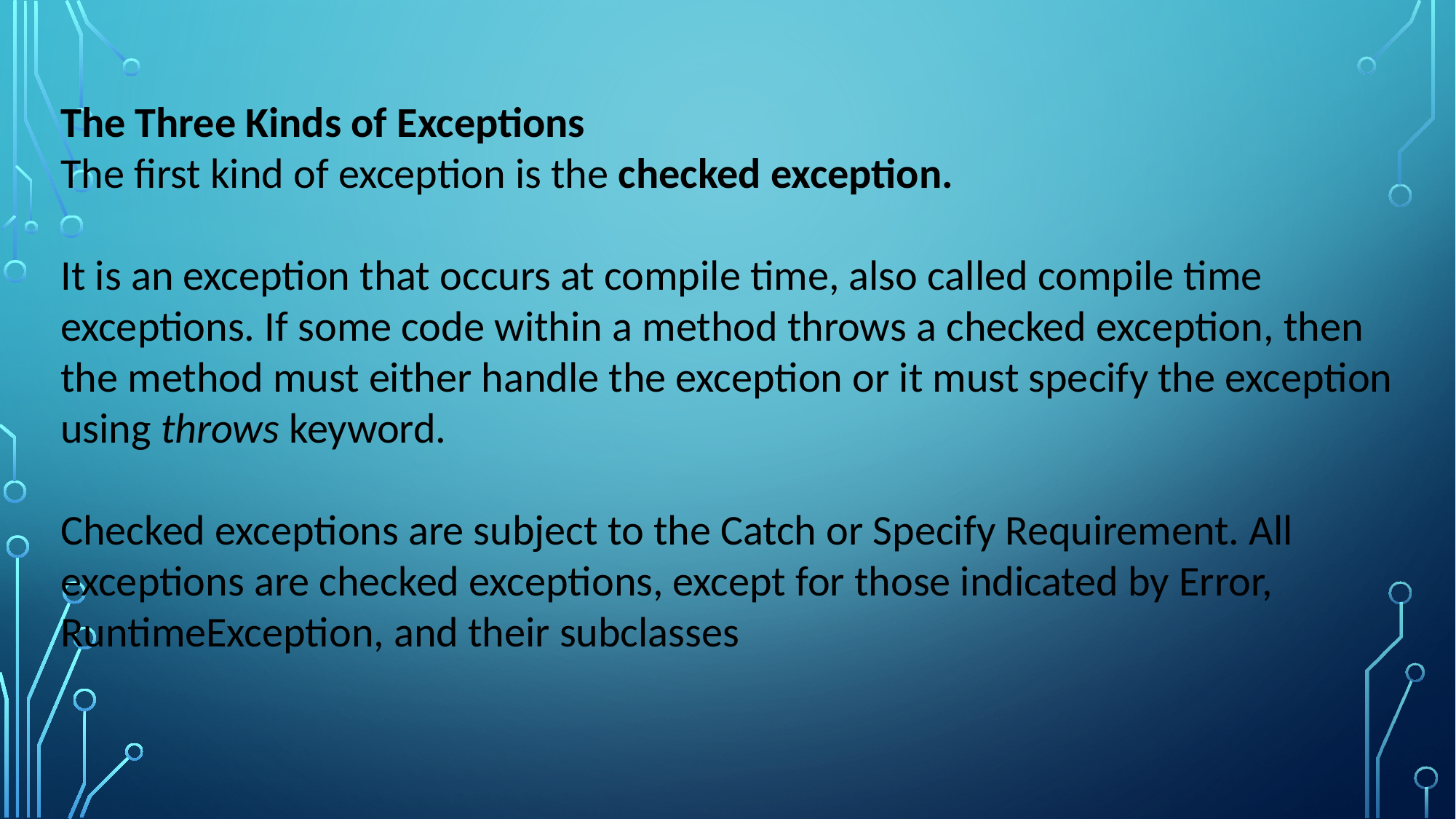

The Three Kinds of Exceptions
The first kind of exception is the checked exception.

It is an exception that occurs at compile time, also called compile time exceptions. If some code within a method throws a checked exception, then the method must either handle the exception or it must specify the exception using throws keyword.

Checked exceptions are subject to the Catch or Specify Requirement. All exceptions are checked exceptions, except for those indicated by Error, RuntimeException, and their subclasses